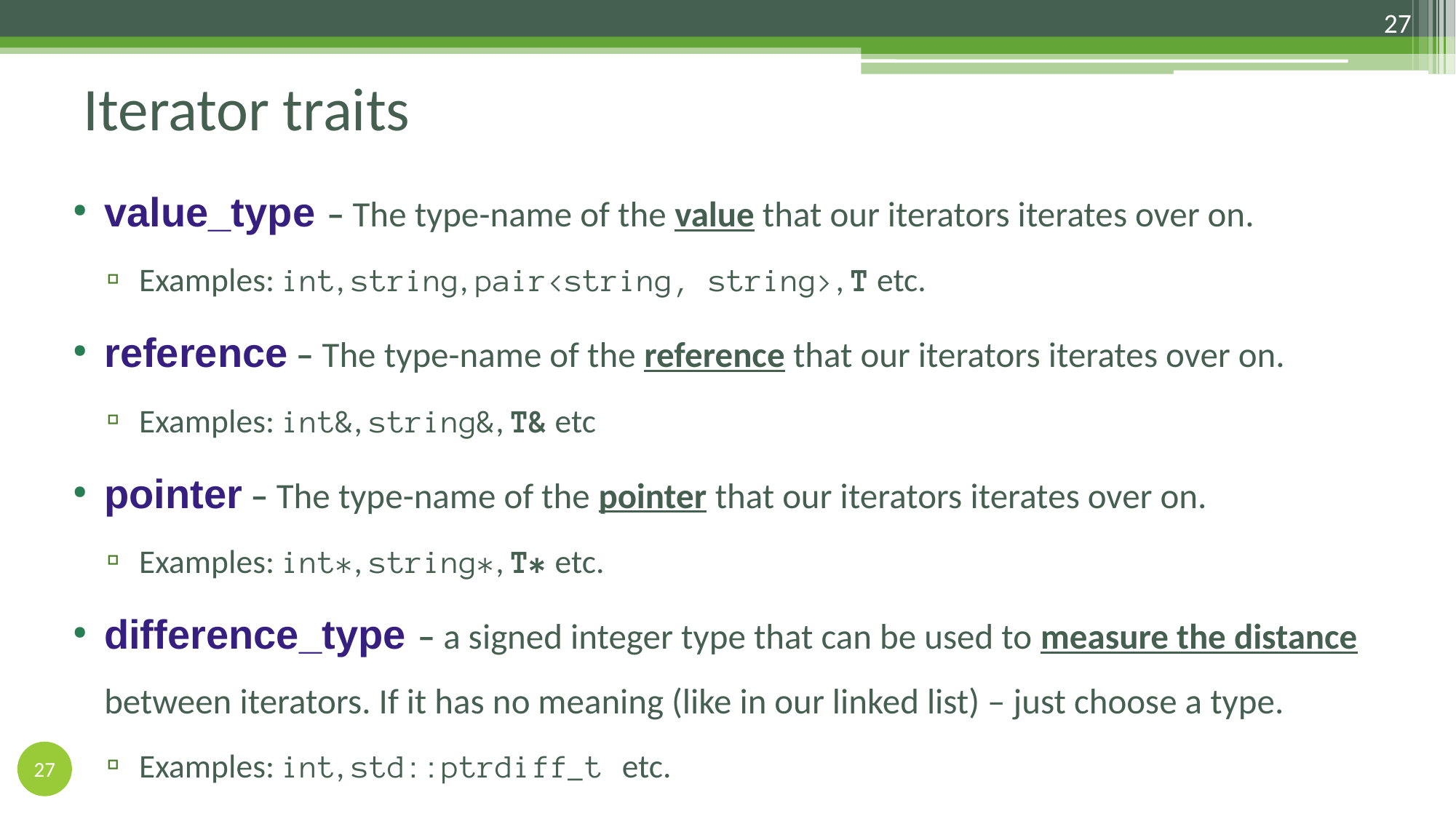

27
# Iterator traits
value_type – The type-name of the value that our iterators iterates over on.
Examples: int, string, pair<string, string>, T etc.
reference – The type-name of the reference that our iterators iterates over on.
Examples: int&, string&, T& etc
pointer – The type-name of the pointer that our iterators iterates over on.
Examples: int*, string*, T* etc.
difference_type – a signed integer type that can be used to measure the distance between iterators. If it has no meaning (like in our linked list) – just choose a type.
Examples: int, std::ptrdiff_t etc.